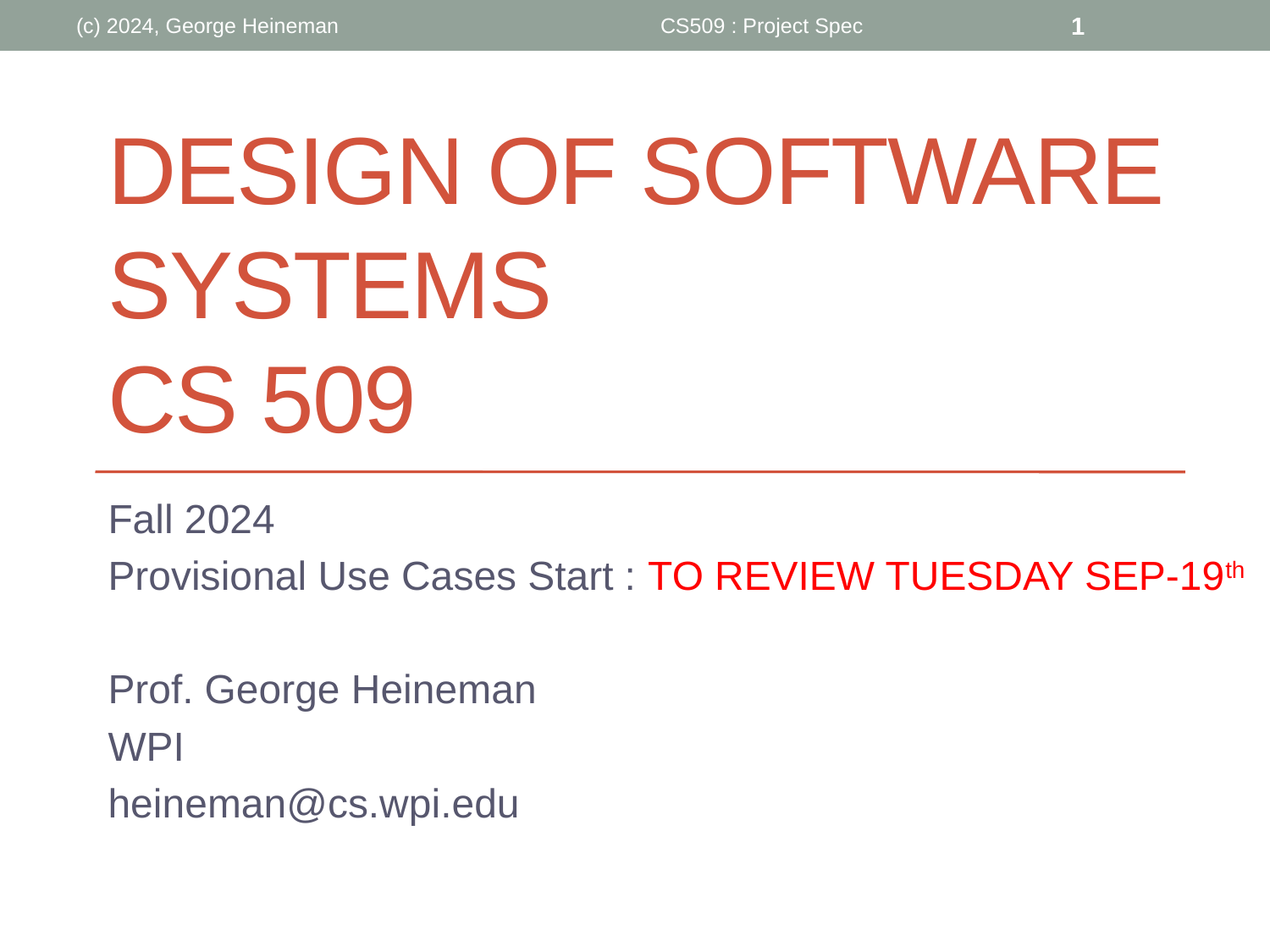

(c) 2024, George Heineman
CS509 : Project Spec
1
# Design of Software Systems CS 509
Fall 2024
Provisional Use Cases Start : TO REVIEW TUESDAY SEP-19th

Prof. George Heineman
WPI
heineman@cs.wpi.edu